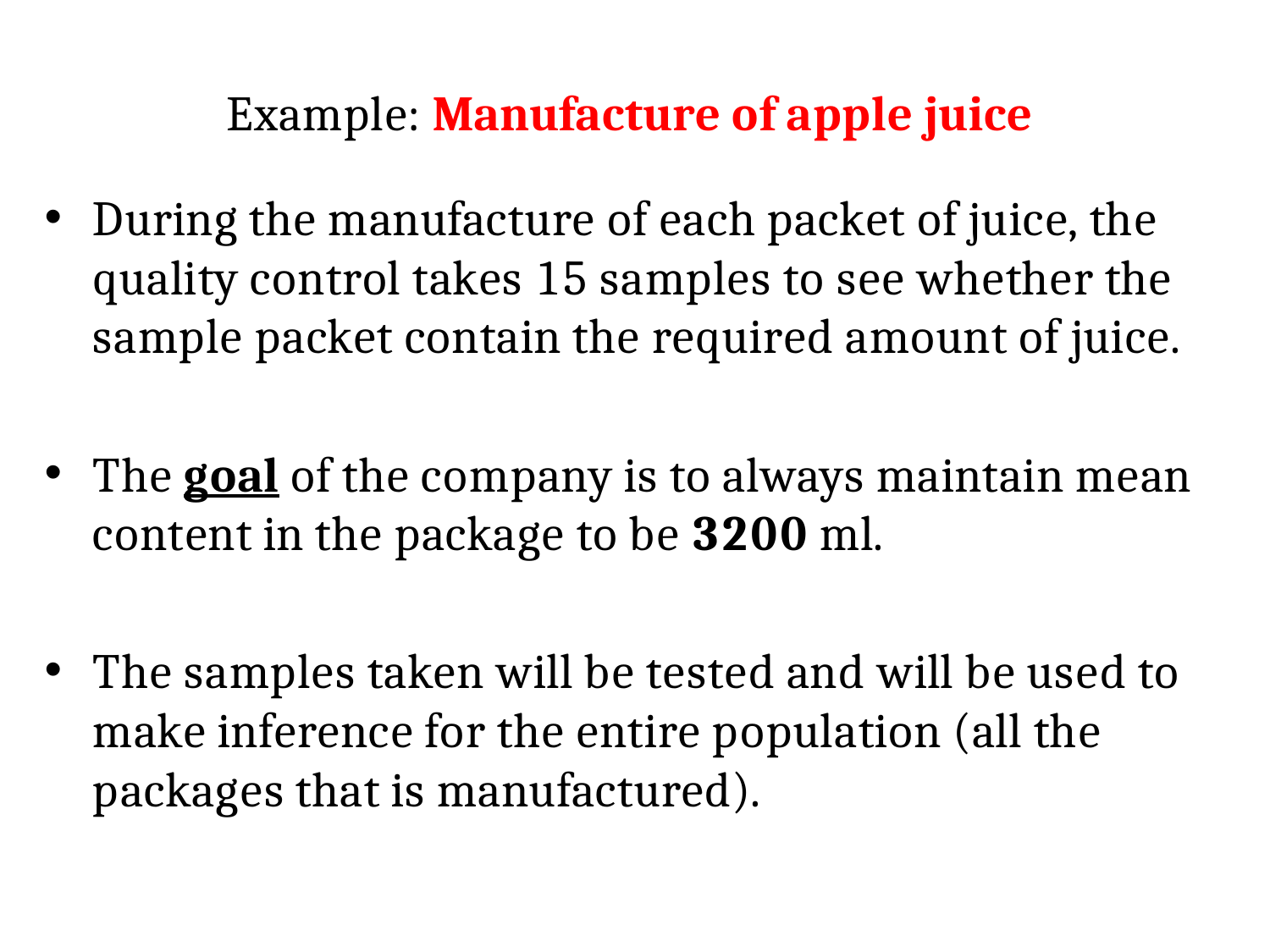

# Example: Manufacture of apple juice
During the manufacture of each packet of juice, the quality control takes 15 samples to see whether the sample packet contain the required amount of juice.

The goal of the company is to always maintain mean content in the package to be 3200 ml.

The samples taken will be tested and will be used to make inference for the entire population (all the packages that is manufactured).